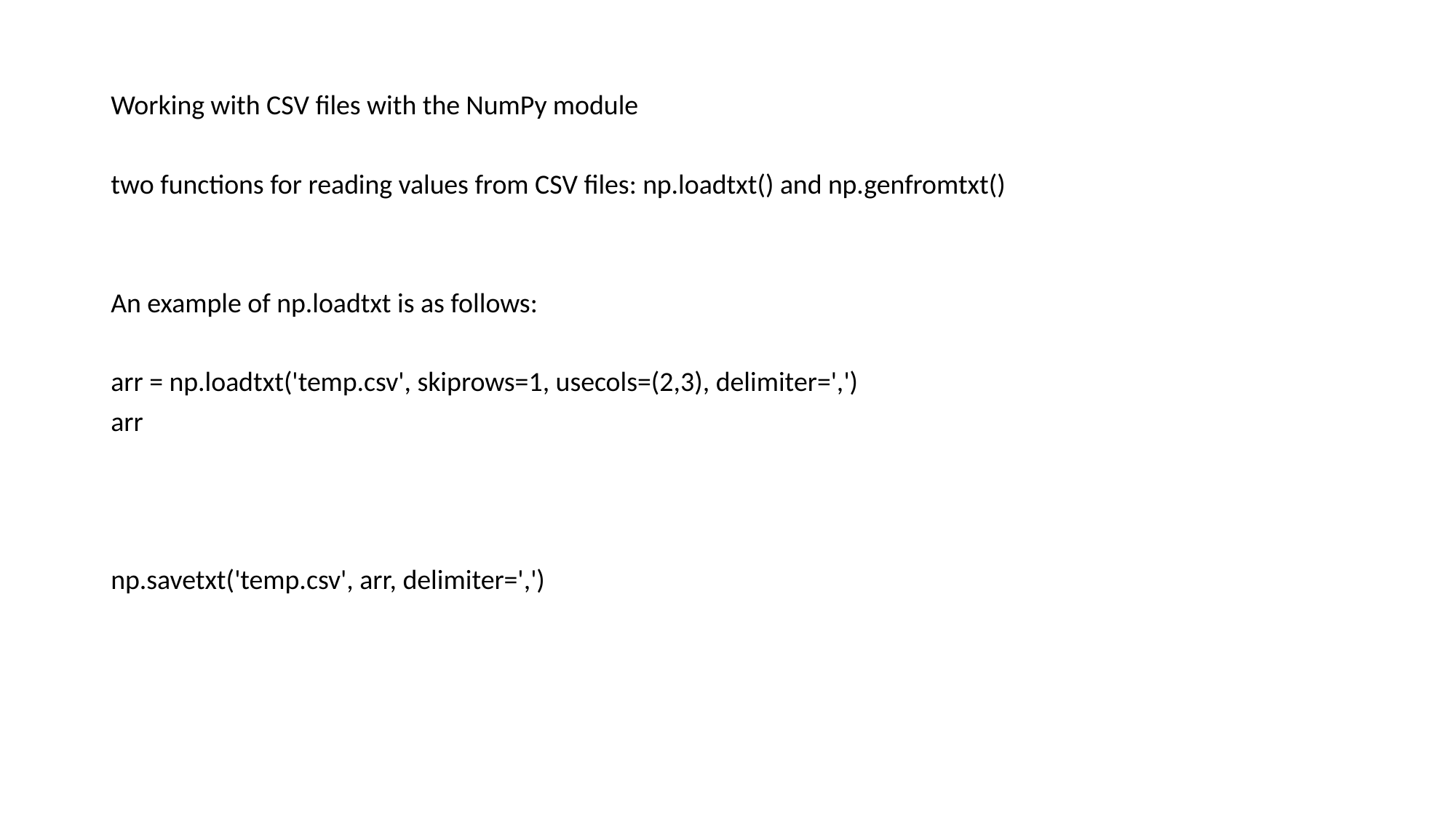

Working with CSV files with the NumPy module

two functions for reading values from CSV files: np.loadtxt() and np.genfromtxt()

An example of np.loadtxt is as follows:

arr = np.loadtxt('temp.csv', skiprows=1, usecols=(2,3), delimiter=',')
arr

np.savetxt('temp.csv', arr, delimiter=',')